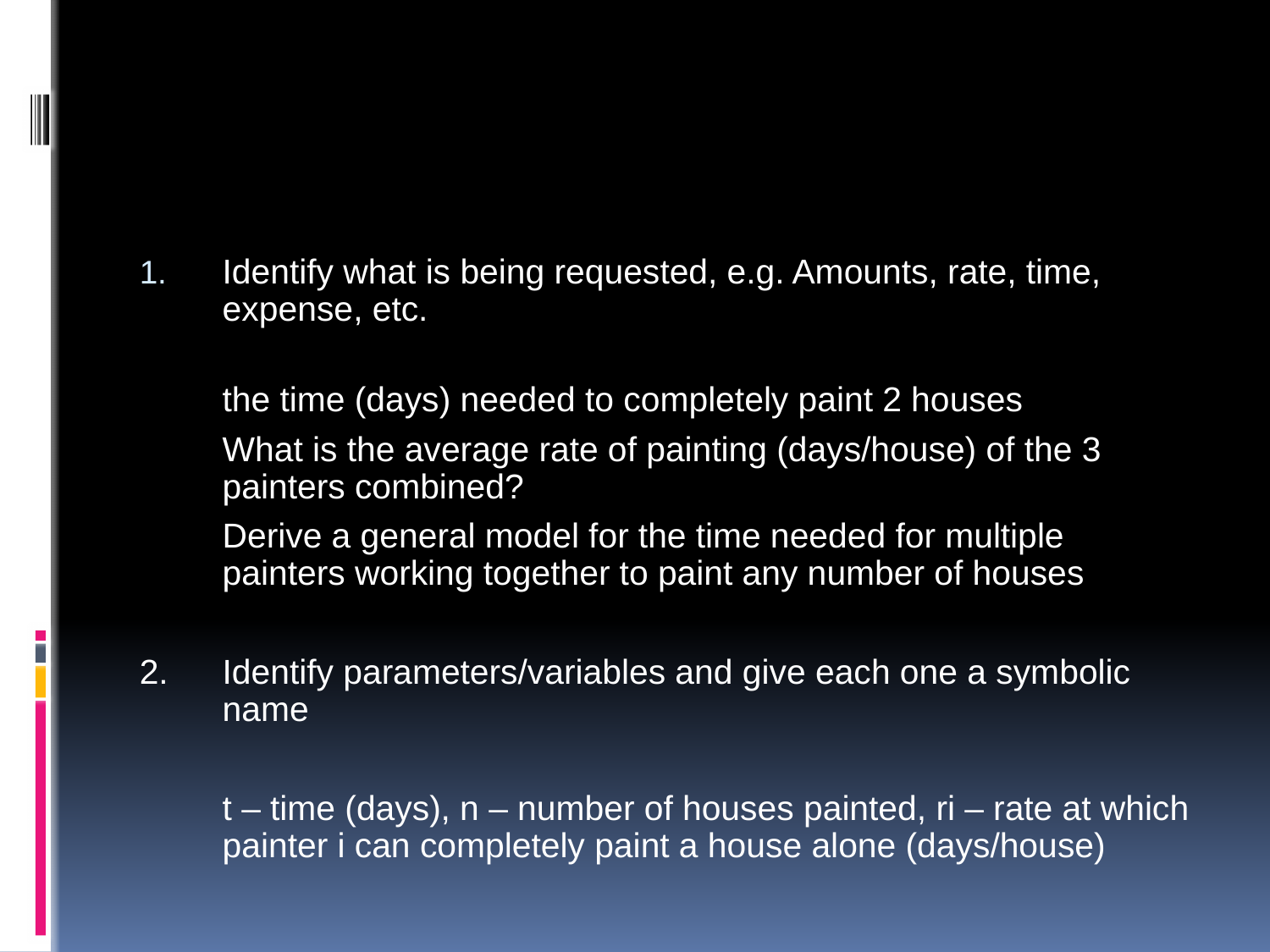

#
Identify what is being requested, e.g. Amounts, rate, time, expense, etc.
	the time (days) needed to completely paint 2 houses
	What is the average rate of painting (days/house) of the 3 painters combined?
	Derive a general model for the time needed for multiple painters working together to paint any number of houses

2.	Identify parameters/variables and give each one a symbolic name

	t – time (days), n – number of houses painted, ri – rate at which painter i can completely paint a house alone (days/house)